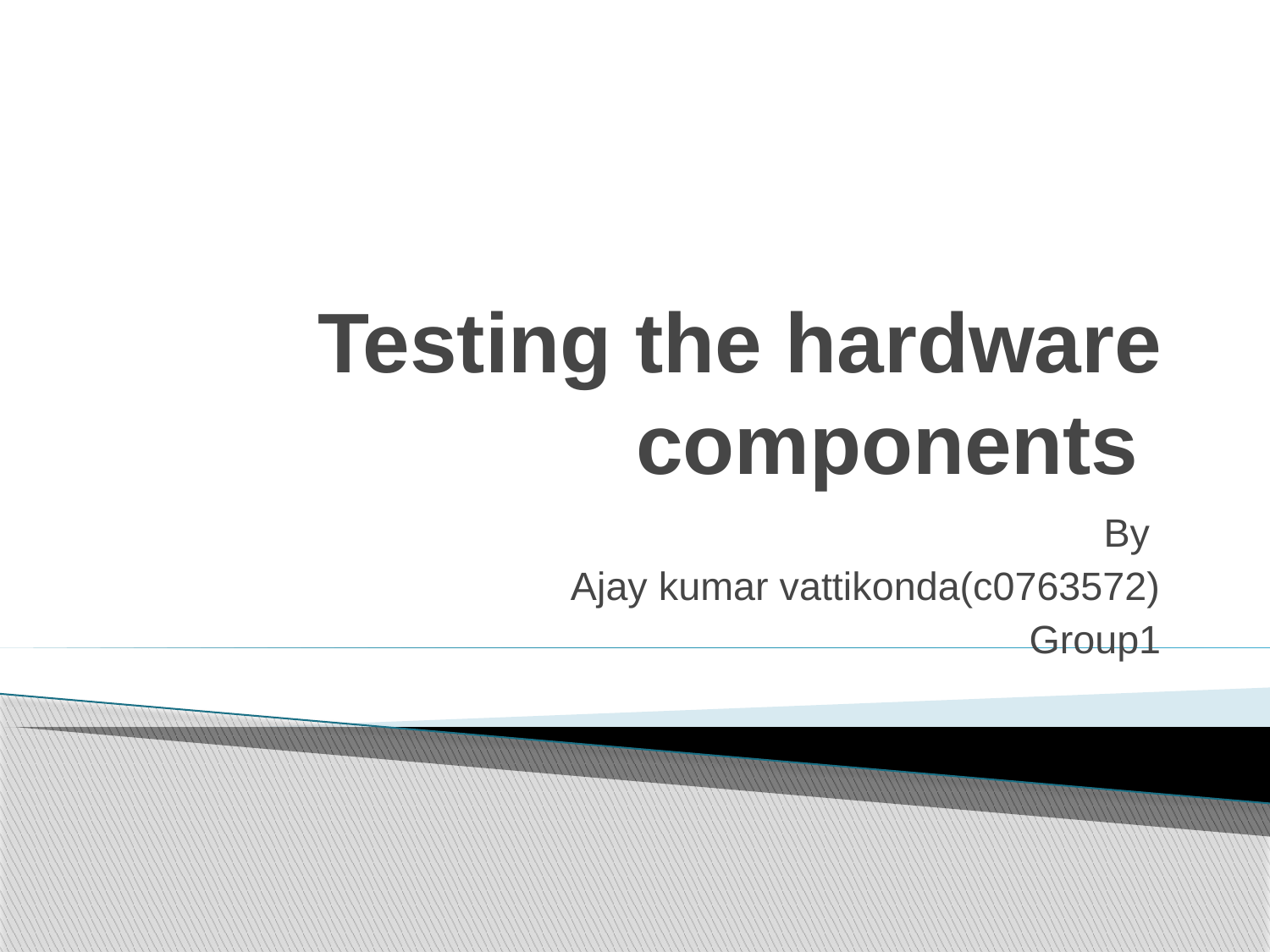

# Testing the hardware components
By
Ajay kumar vattikonda(c0763572)
Group1